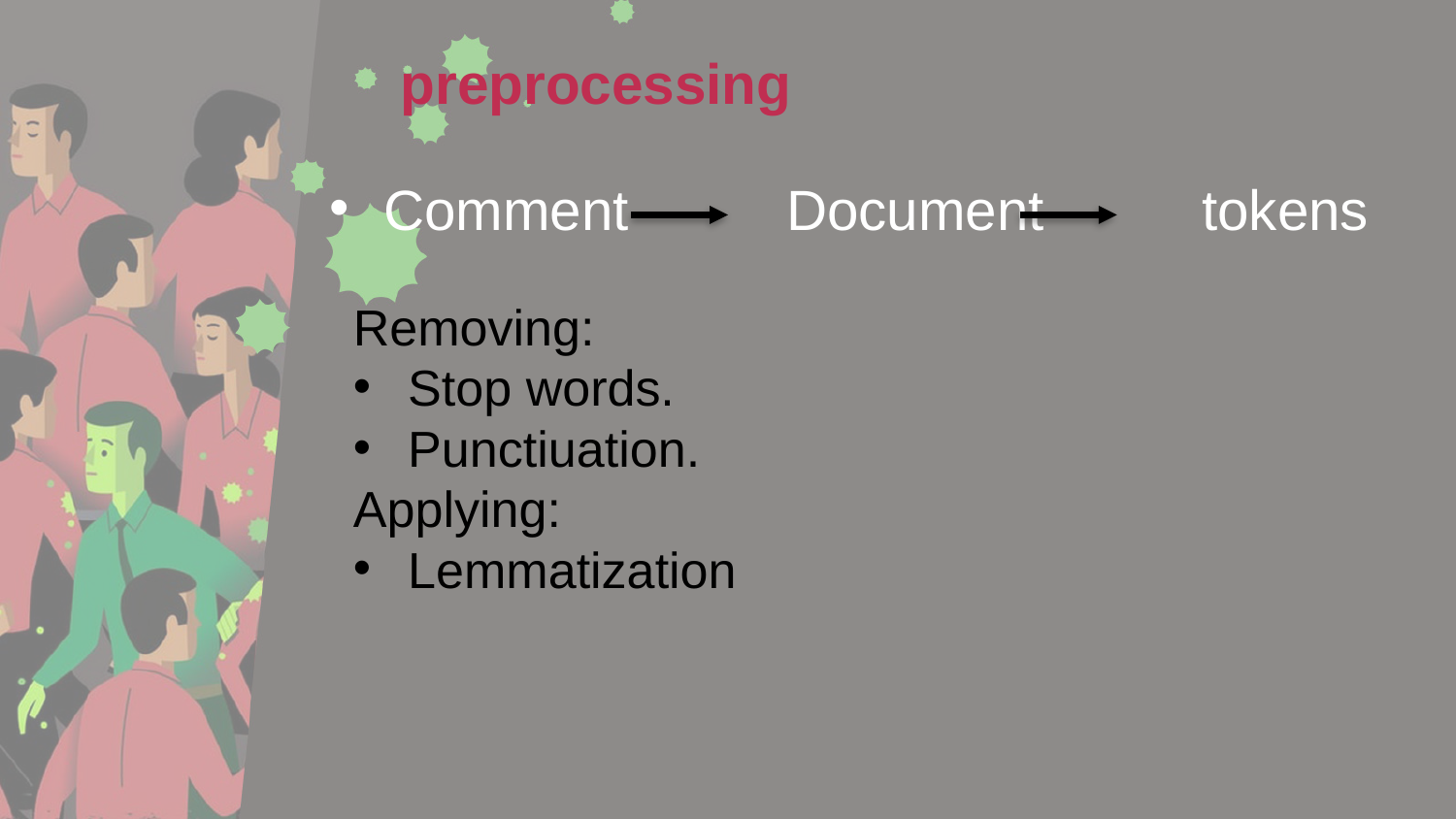

# preprocessing
Comment          Document          tokens
Removing:
Stop words.
Punctiuation.
Applying:
Lemmatization